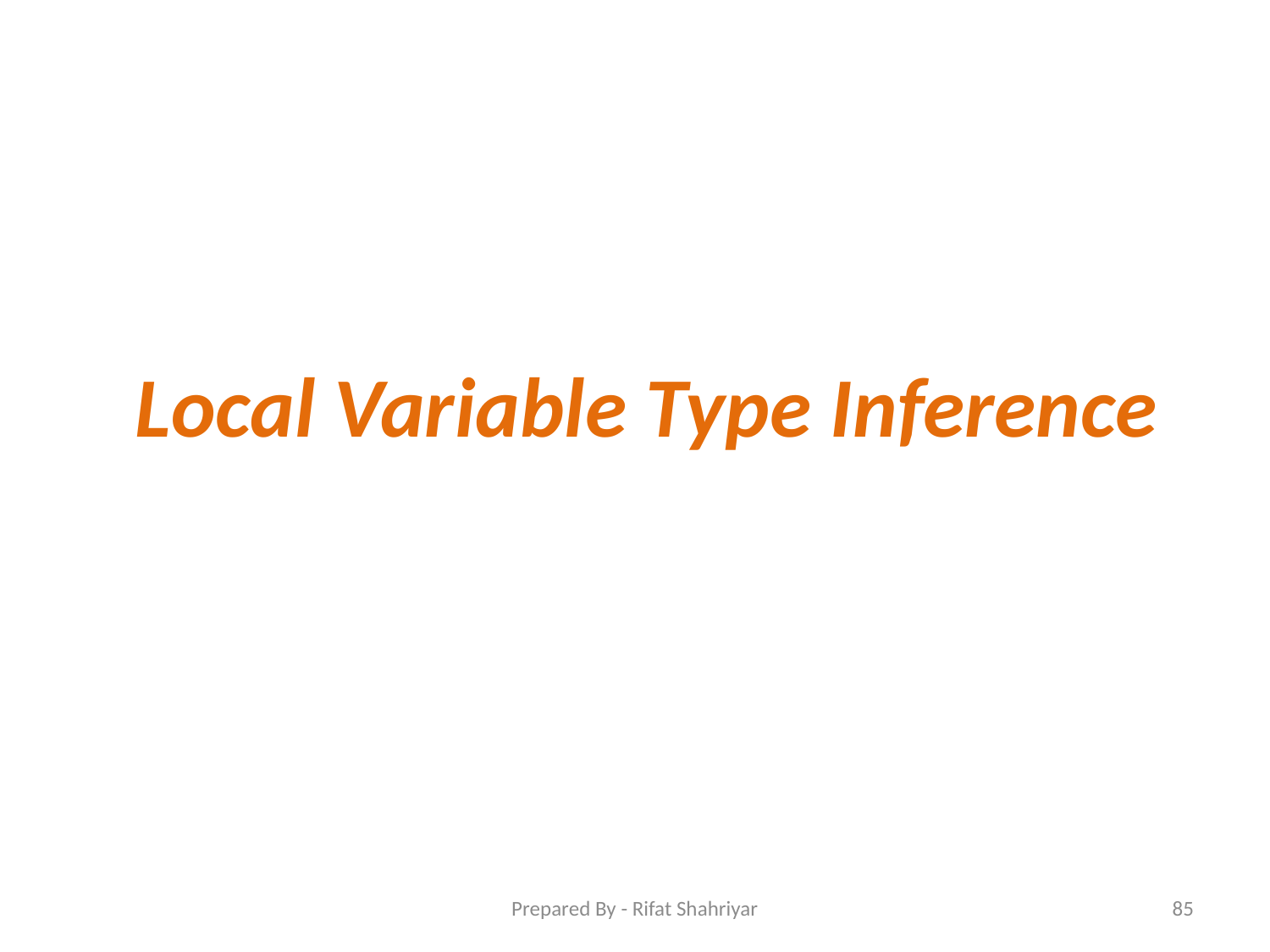

Local Variable Type Inference
Prepared By - Rifat Shahriyar
85